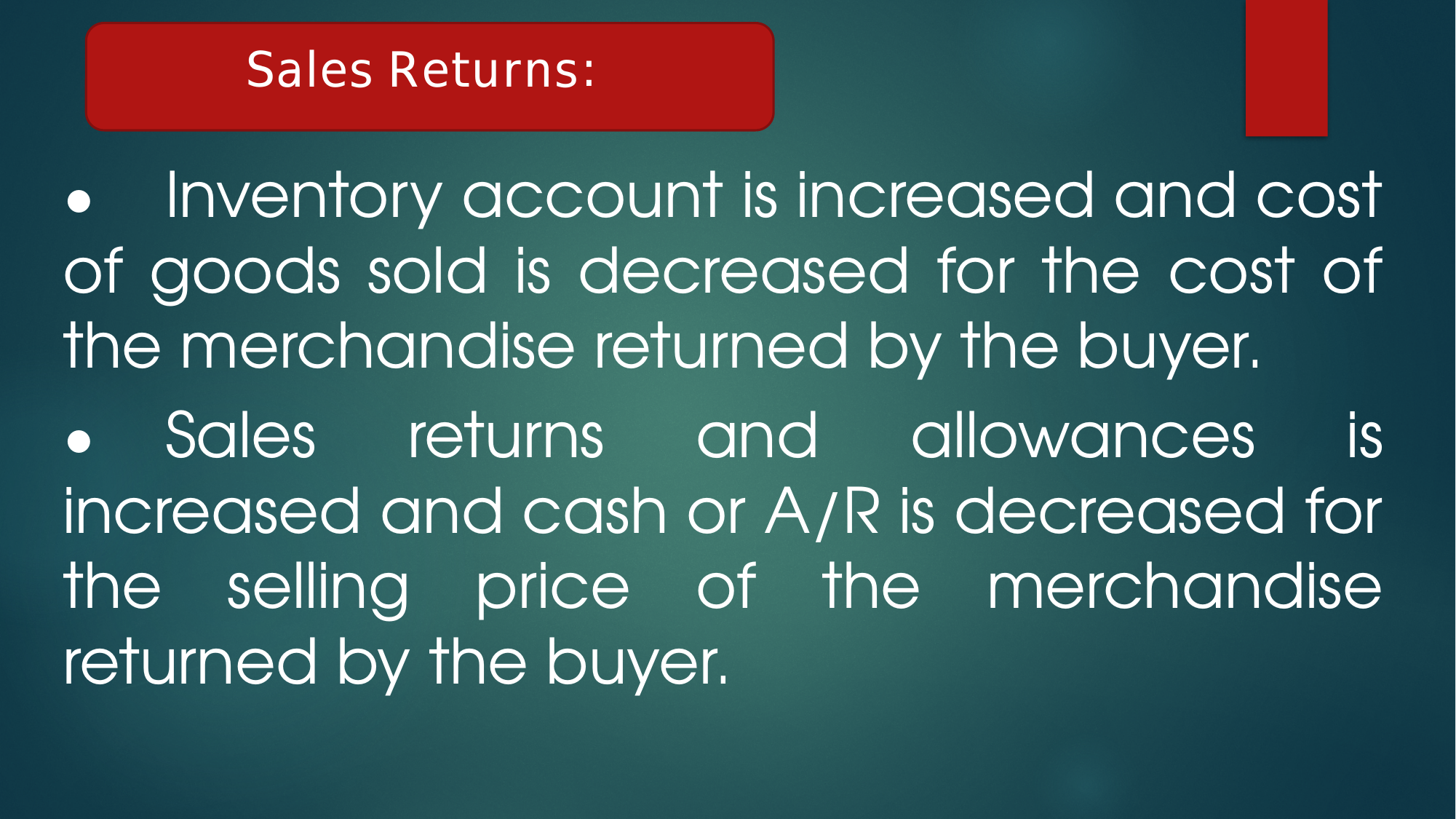

Sales Returns:

•	Inventory account is increased and cost of goods sold is decreased for the cost of the merchandise returned by the buyer.
•	Sales returns and allowances is increased and cash or A/R is decreased for the selling price of the merchandise returned by the buyer.